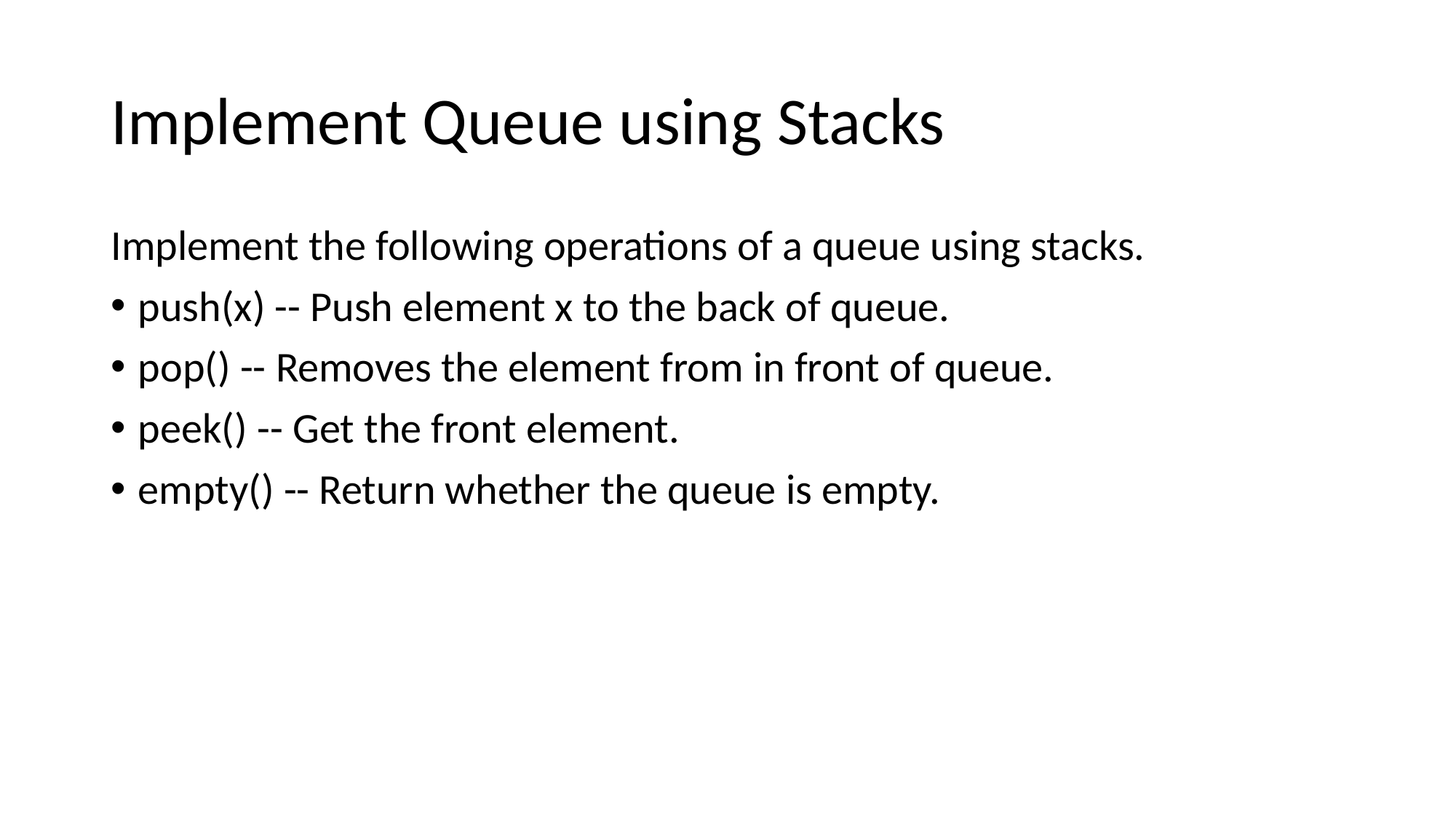

# Implement Queue using Stacks
Implement the following operations of a queue using stacks.
push(x) -- Push element x to the back of queue.
pop() -- Removes the element from in front of queue.
peek() -- Get the front element.
empty() -- Return whether the queue is empty.